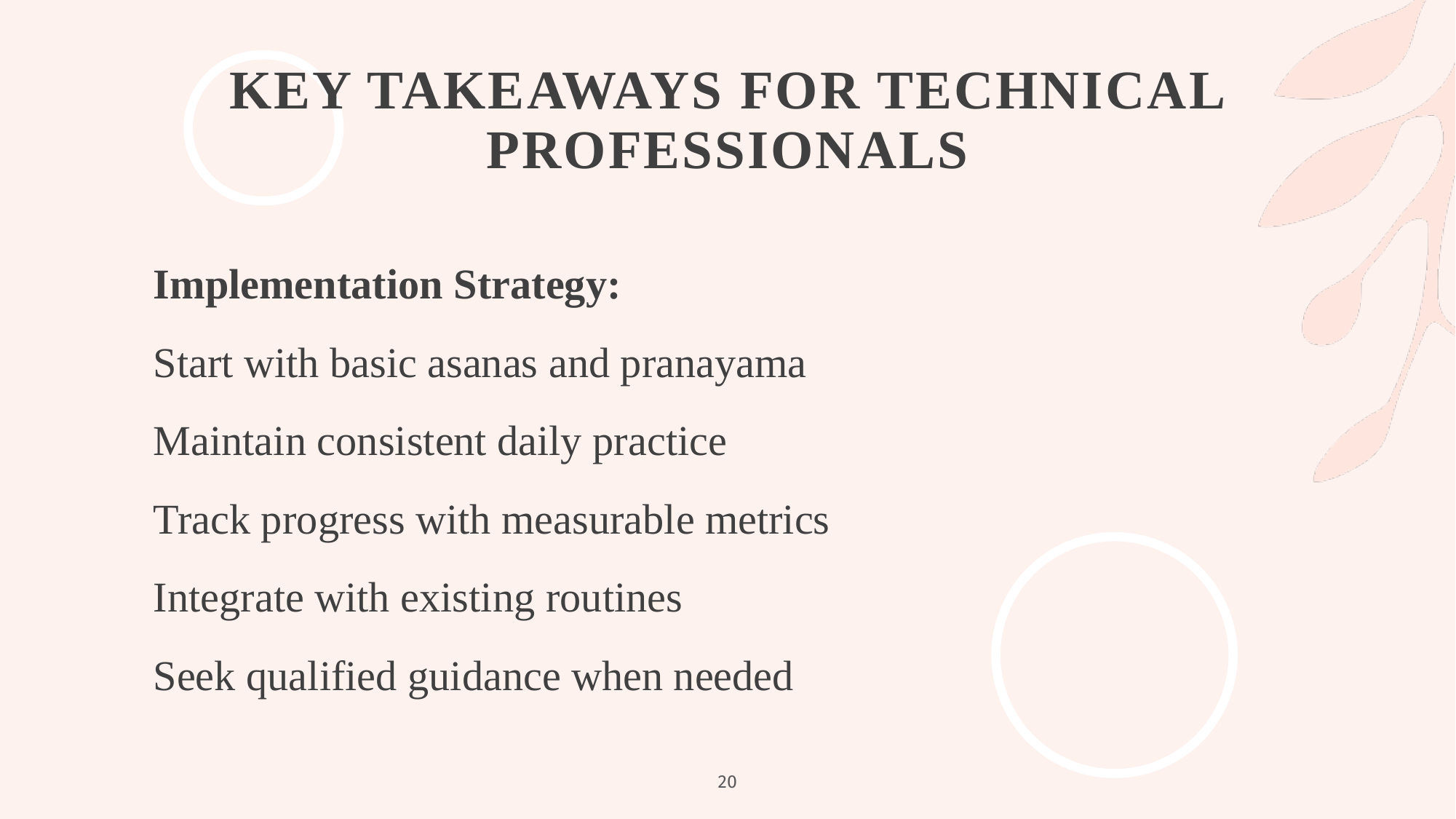

# Key Takeaways for Technical Professionals
Implementation Strategy:
Start with basic asanas and pranayama
Maintain consistent daily practice
Track progress with measurable metrics
Integrate with existing routines
Seek qualified guidance when needed

20